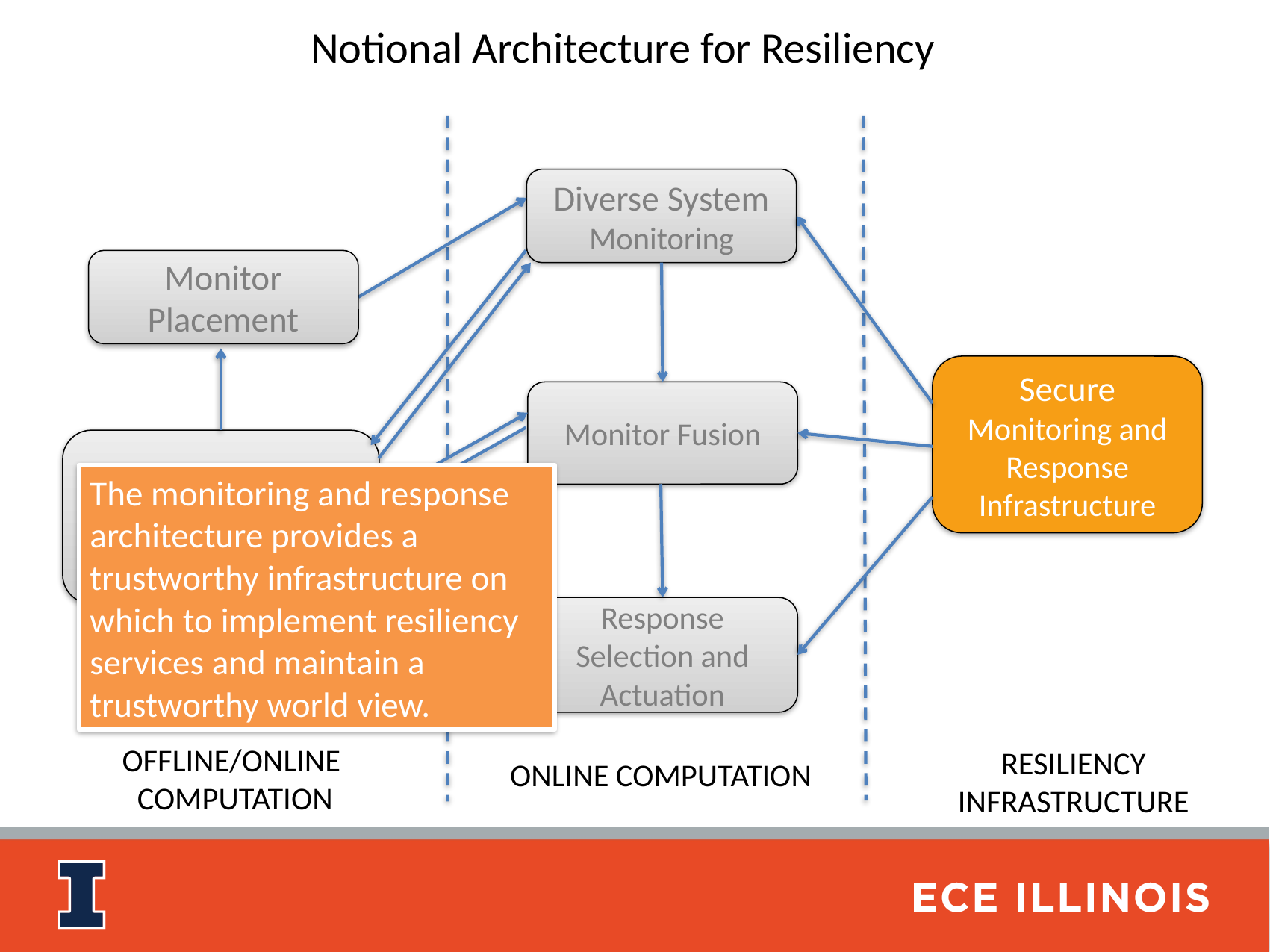

# Notional Architecture for Resiliency
Diverse System
Monitoring
Monitor Placement
Secure
Monitoring and Response Infrastructure
Monitor Fusion
”World View”
System Model
The monitoring and response architecture provides a trustworthy infrastructure on which to implement resiliency services and maintain a trustworthy world view.
Response Selection and Actuation
OFFLINE/ONLINE
 COMPUTATION
RESILIENCY
INFRASTRUCTURE
ONLINE COMPUTATION